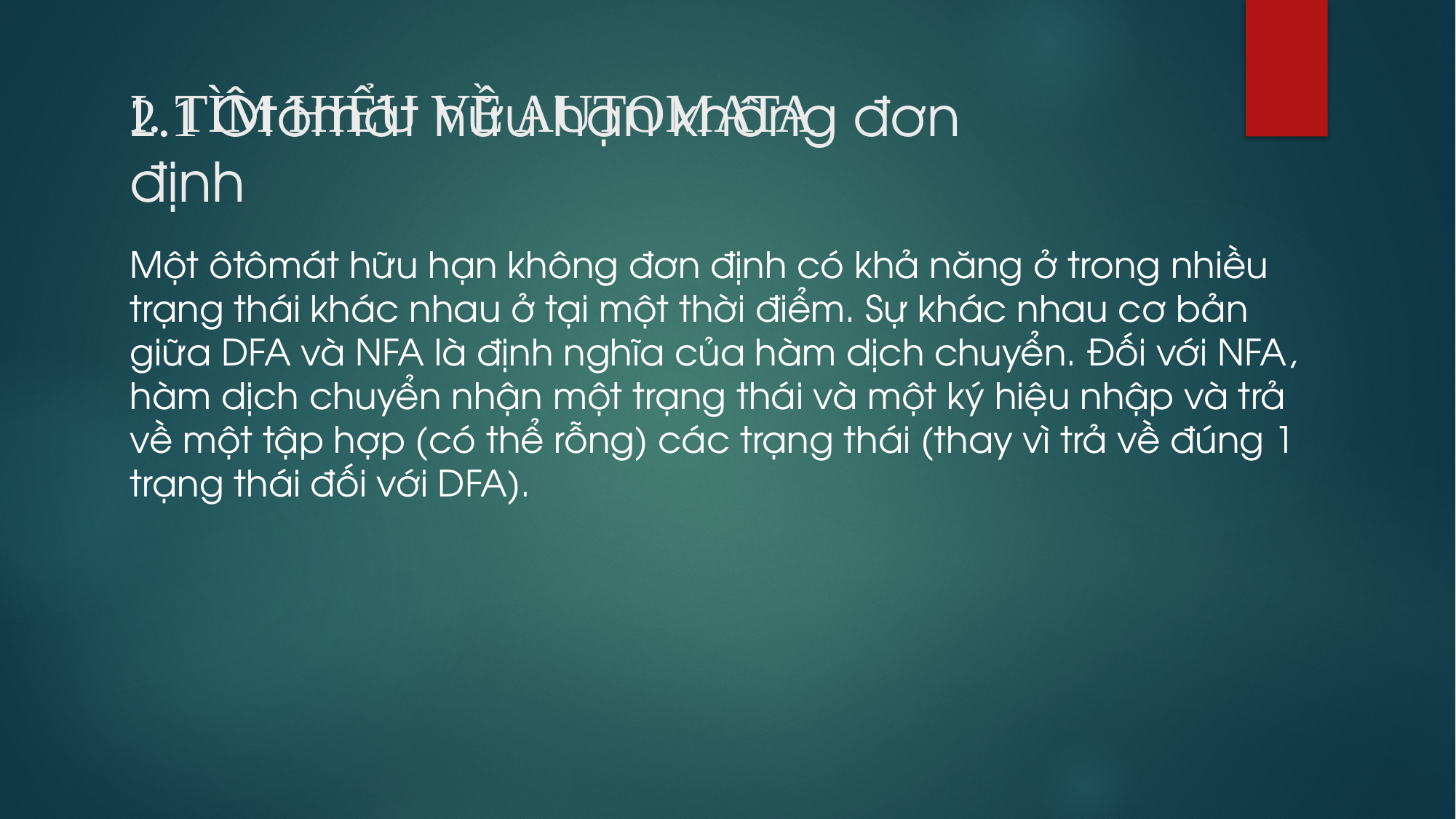

I. TÌM HIỂU VỀ AUTOMATA
2.1 Ôtômát hữu hạn không đơn định
Một ôtômát hữu hạn không đơn định có khả năng ở trong nhiều trạng thái khác nhau ở tại một thời điểm. Sự khác nhau cơ bản giữa DFA và NFA là định nghĩa của hàm dịch chuyển. Đối với NFA, hàm dịch chuyển nhận một trạng thái và một ký hiệu nhập và trả về một tập hợp (có thể rỗng) các trạng thái (thay vì trả về đúng 1 trạng thái đối với DFA).